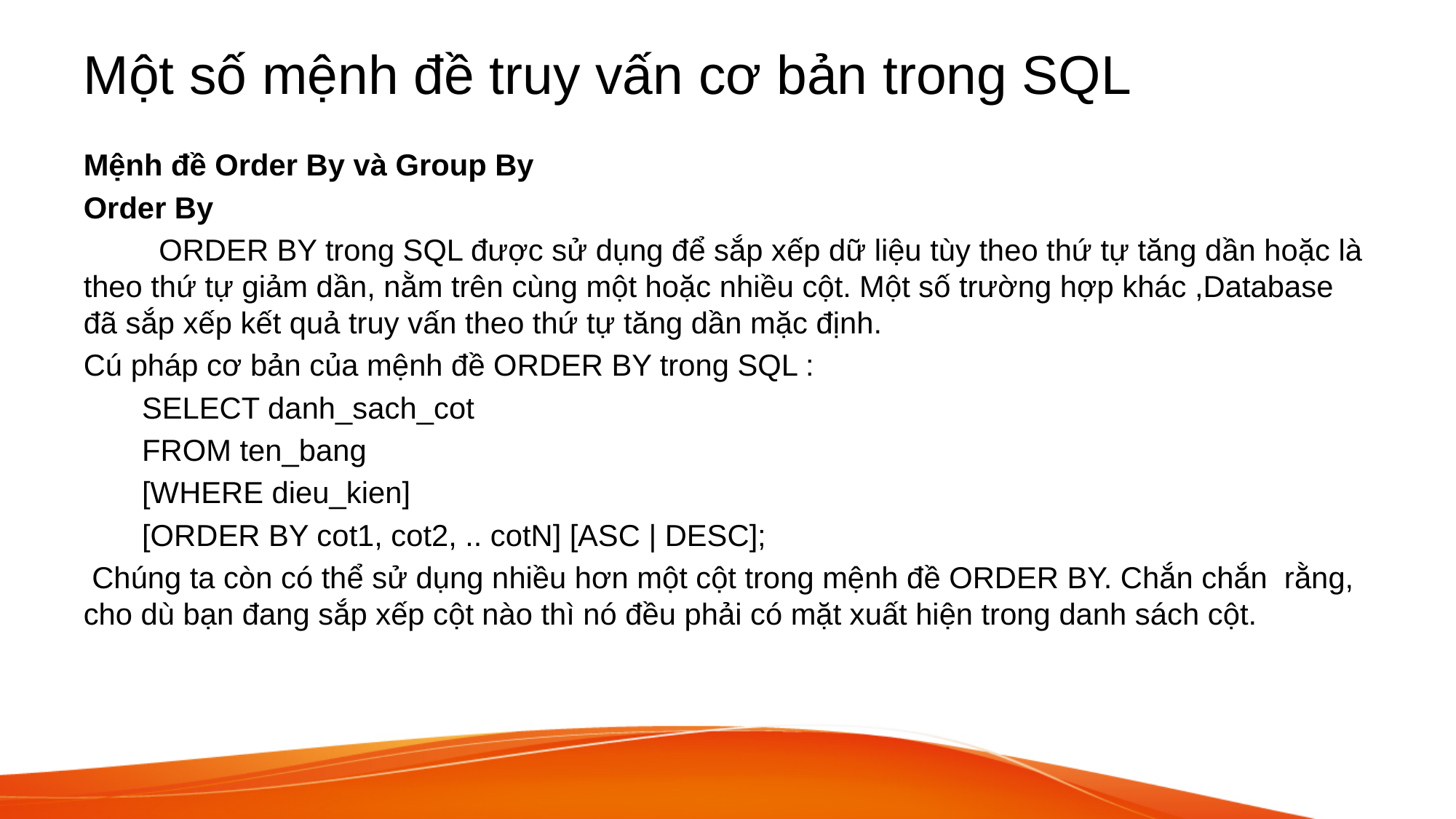

# Một số mệnh đề truy vấn cơ bản trong SQL
Mệnh đề Order By và Group By
Order By
         ORDER BY trong SQL được sử dụng để sắp xếp dữ liệu tùy theo thứ tự tăng dần hoặc là theo thứ tự giảm dần, nằm trên cùng một hoặc nhiều cột. Một số trường hợp khác ,Database đã sắp xếp kết quả truy vấn theo thứ tự tăng dần mặc định.
Cú pháp cơ bản của mệnh đề ORDER BY trong SQL :
       SELECT danh_sach_cot
       FROM ten_bang
       [WHERE dieu_kien]
       [ORDER BY cot1, cot2, .. cotN] [ASC | DESC];
 Chúng ta còn có thể sử dụng nhiều hơn một cột trong mệnh đề ORDER BY. Chắn chắn  rằng, cho dù bạn đang sắp xếp cột nào thì nó đều phải có mặt xuất hiện trong danh sách cột.